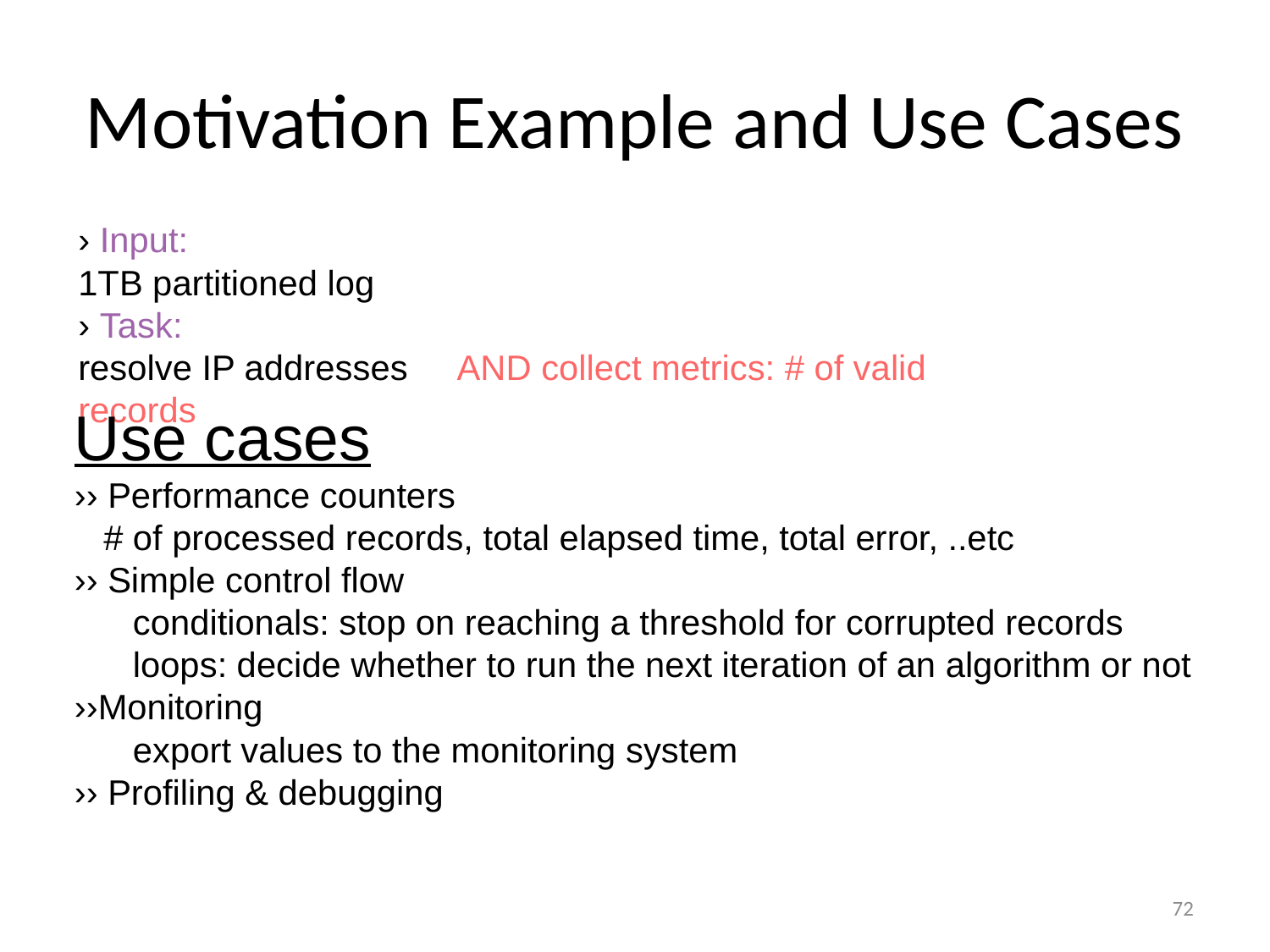

# Motivation Example and Use Cases
› Input:
1TB partitioned log
› Task:
resolve IP addresses     AND collect metrics: # of valid records
Use cases
›› Performance counters
   # of processed records, total elapsed time, total error, ..etc
›› Simple control flow
      conditionals: stop on reaching a threshold for corrupted records
      loops: decide whether to run the next iteration of an algorithm or not
››Monitoring
      export values to the monitoring system
›› Profiling & debugging
72